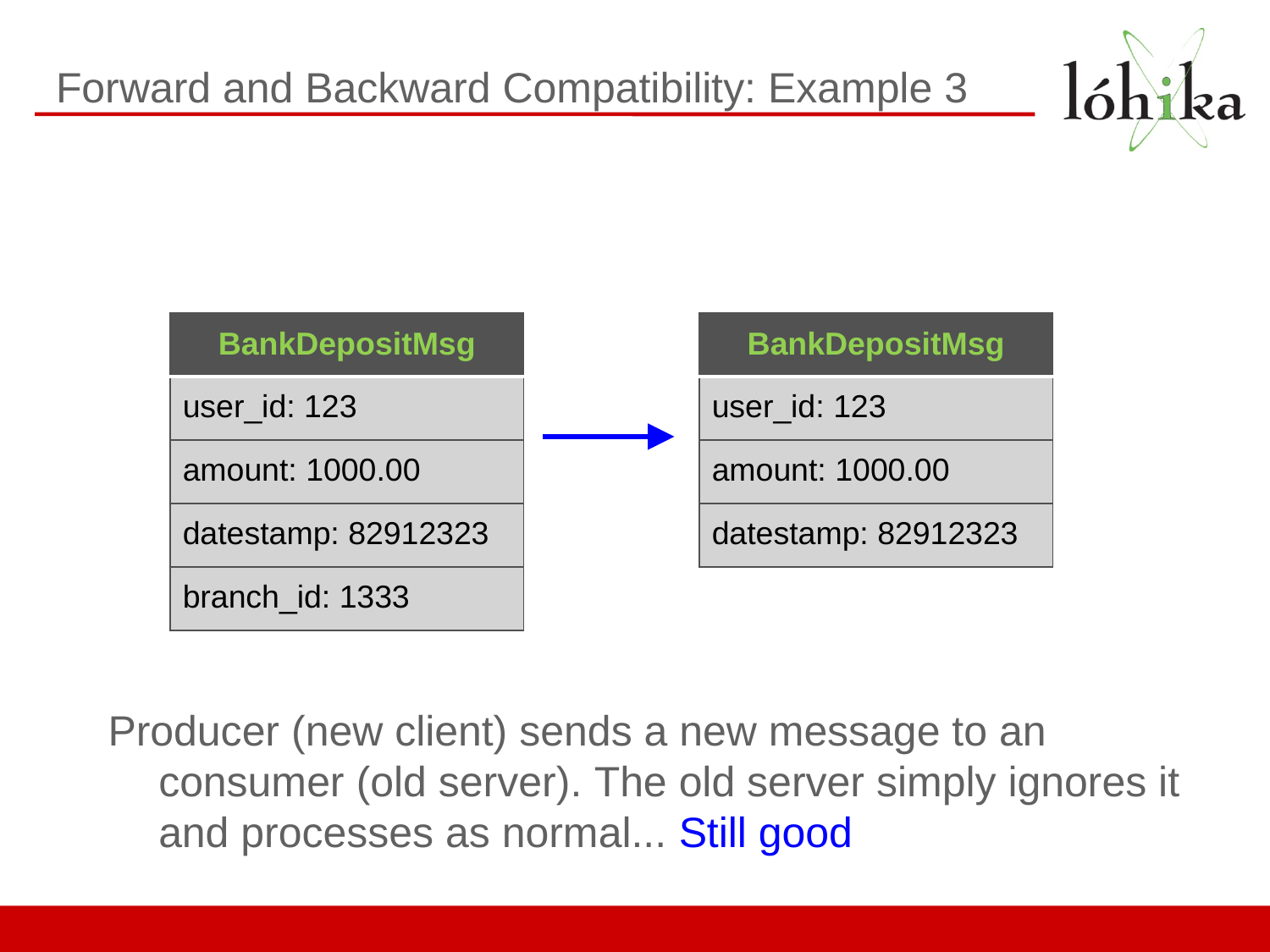

# Forward and Backward Compatibility: Example 3
| BankDepositMsg |
| --- |
| user\_id: 123 |
| amount: 1000.00 |
| datestamp: 82912323 |
| branch\_id: 1333 |
| BankDepositMsg |
| --- |
| user\_id: 123 |
| amount: 1000.00 |
| datestamp: 82912323 |
Producer (new client) sends a new message to an consumer (old server). The old server simply ignores it and processes as normal... Still good